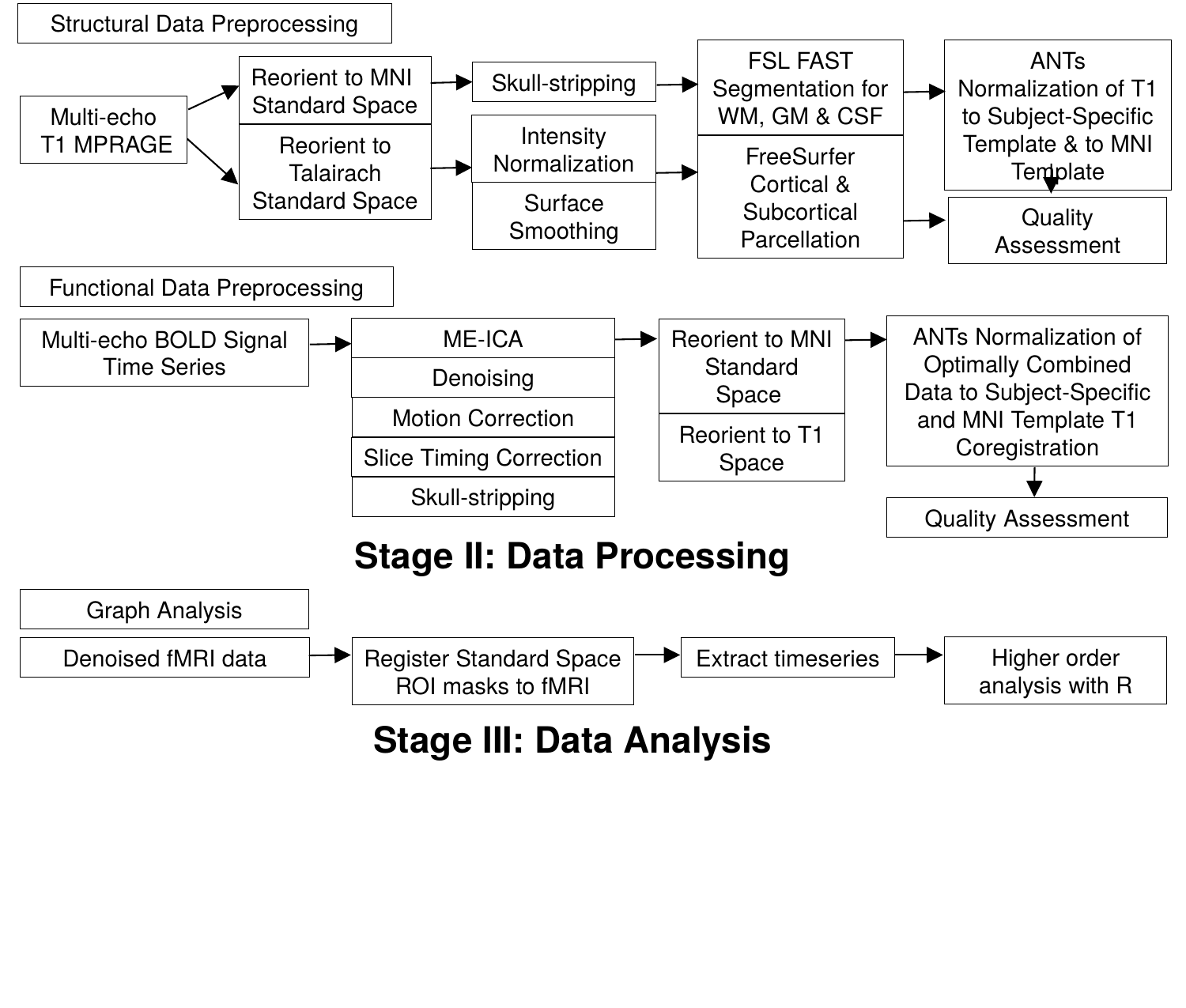

Structural Data Preprocessing
ANTs Normalization of T1 to Subject-Specific Template & to MNI Template
FSL FAST Segmentation for WM, GM & CSF
Reorient to MNI  Standard Space
Skull-stripping
Multi-echo
 T1 MPRAGE
Intensity Normalization
Reorient to Talairach Standard Space
FreeSurfer Cortical & Subcortical Parcellation
Skull-stripping
Surface Smoothing
Quality Assessment
Functional Data Preprocessing
ANTs Normalization of Optimally Combined Data to Subject-Specific and MNI Template T1 Coregistration
ME-ICA
Reorient to MNI Standard Space
Multi-echo BOLD Signal Time Series
Denoising
Motion Correction
Reorient to T1 Space
Slice Timing Correction
Skull-stripping
Quality Assessment
Stage II: Data Processing
Graph Analysis
Higher order analysis with R
Denoised fMRI data
Register Standard Space ROI masks to fMRI
Extract timeseries
Stage III: Data Analysis